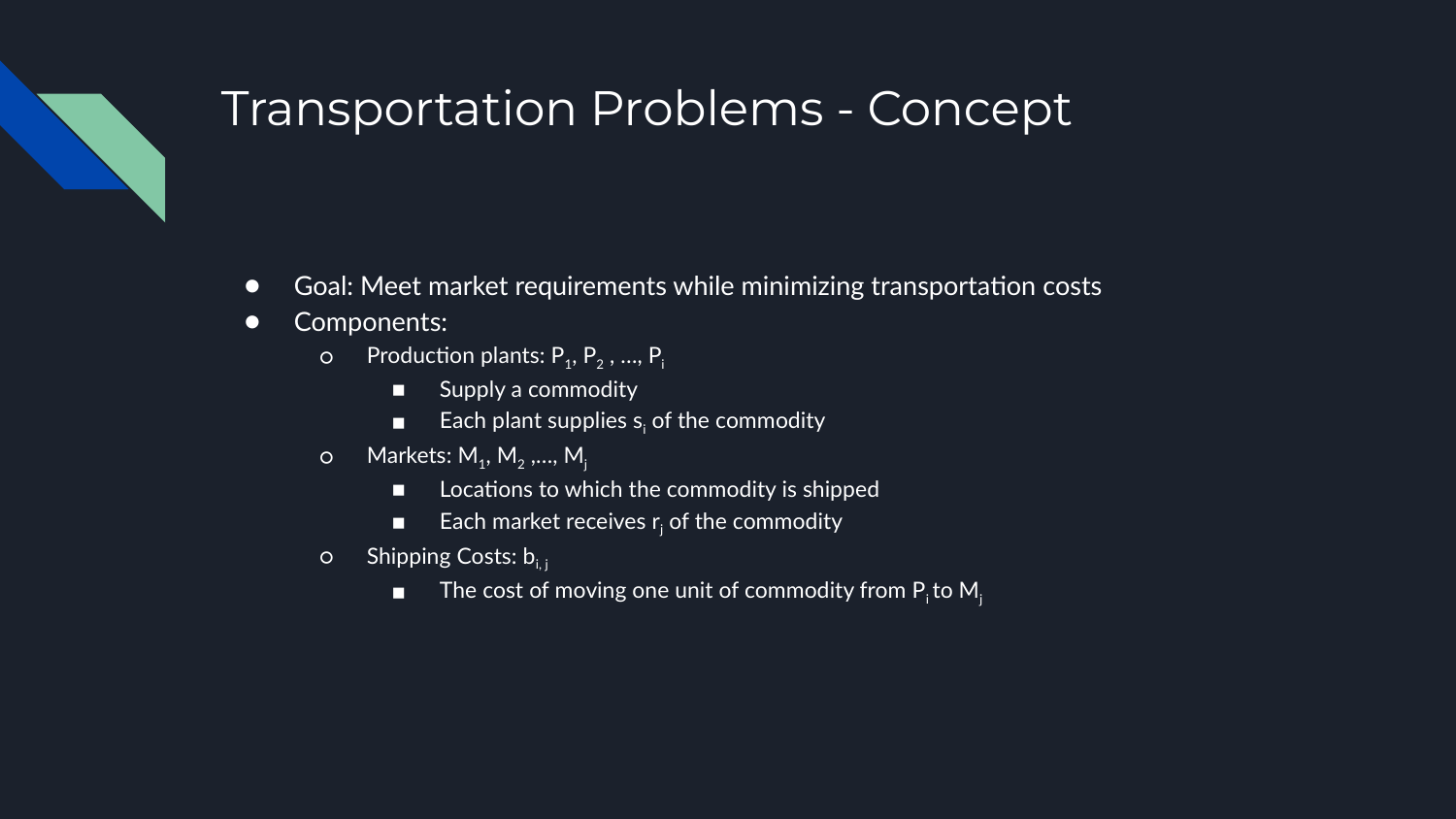

# Transportation Problems - Concept
Goal: Meet market requirements while minimizing transportation costs
Components:
Production plants: P1, P2 , …, Pi
Supply a commodity
Each plant supplies si of the commodity
Markets: M1, M2 ,…, Mj
Locations to which the commodity is shipped
Each market receives rj of the commodity
Shipping Costs: bi, j
The cost of moving one unit of commodity from Pi to Mj